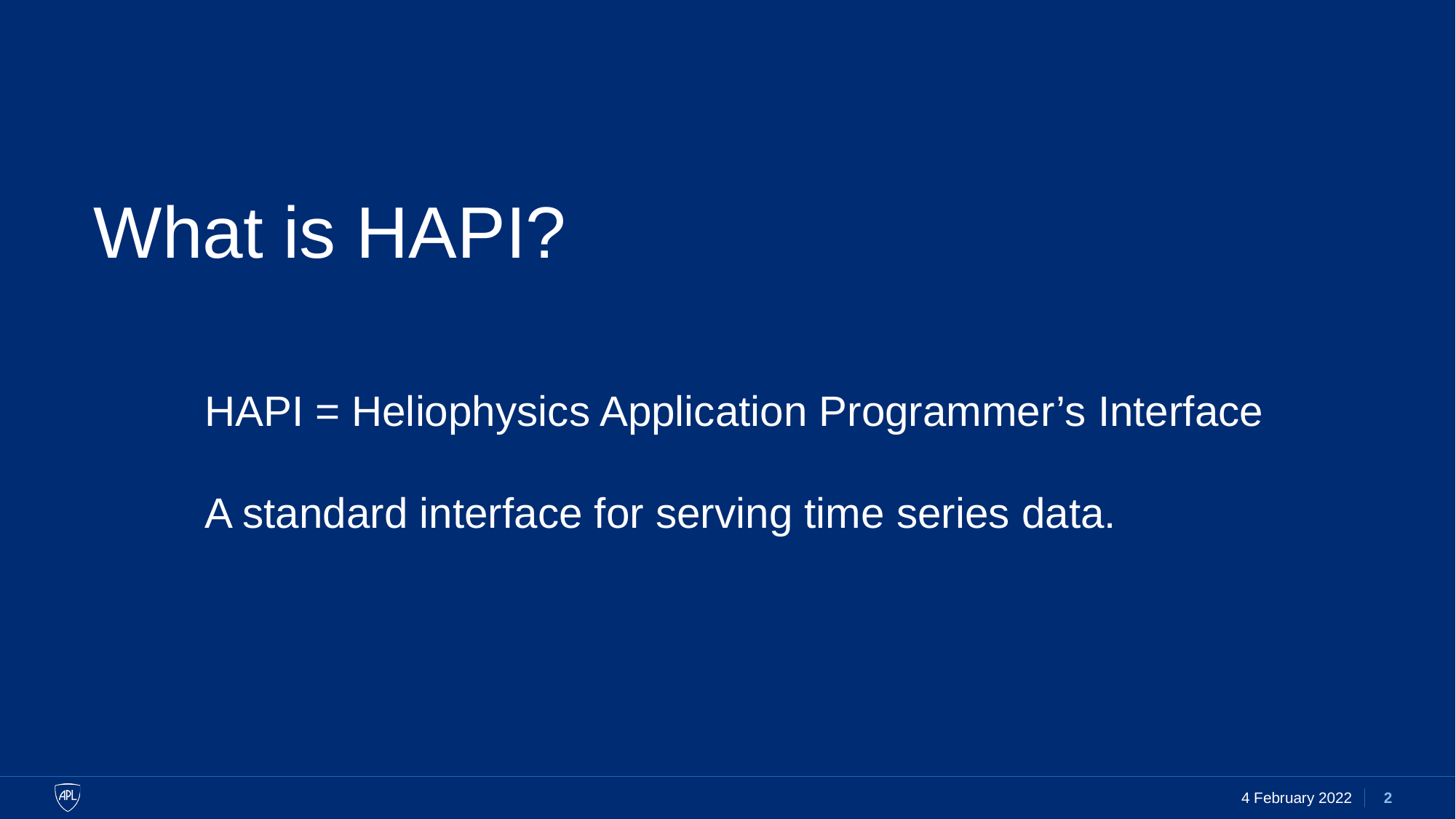

What is HAPI?
HAPI = Heliophysics Application Programmer’s Interface

A standard interface for serving time series data.

4 February 2022
2